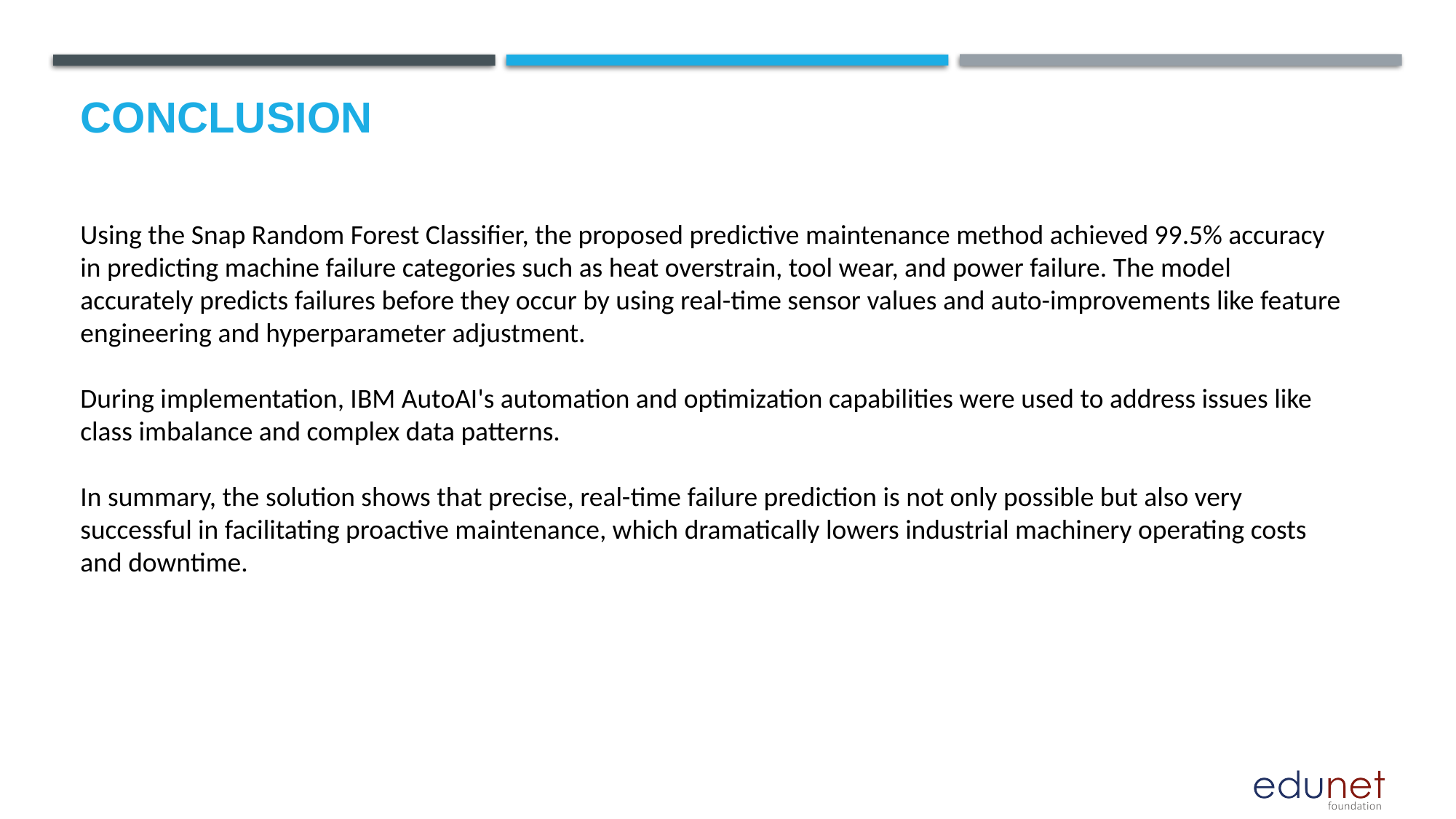

# Conclusion
Using the Snap Random Forest Classifier, the proposed predictive maintenance method achieved 99.5% accuracy in predicting machine failure categories such as heat overstrain, tool wear, and power failure. The model accurately predicts failures before they occur by using real-time sensor values and auto-improvements like feature engineering and hyperparameter adjustment.
During implementation, IBM AutoAI's automation and optimization capabilities were used to address issues like class imbalance and complex data patterns.
In summary, the solution shows that precise, real-time failure prediction is not only possible but also very successful in facilitating proactive maintenance, which dramatically lowers industrial machinery operating costs and downtime.